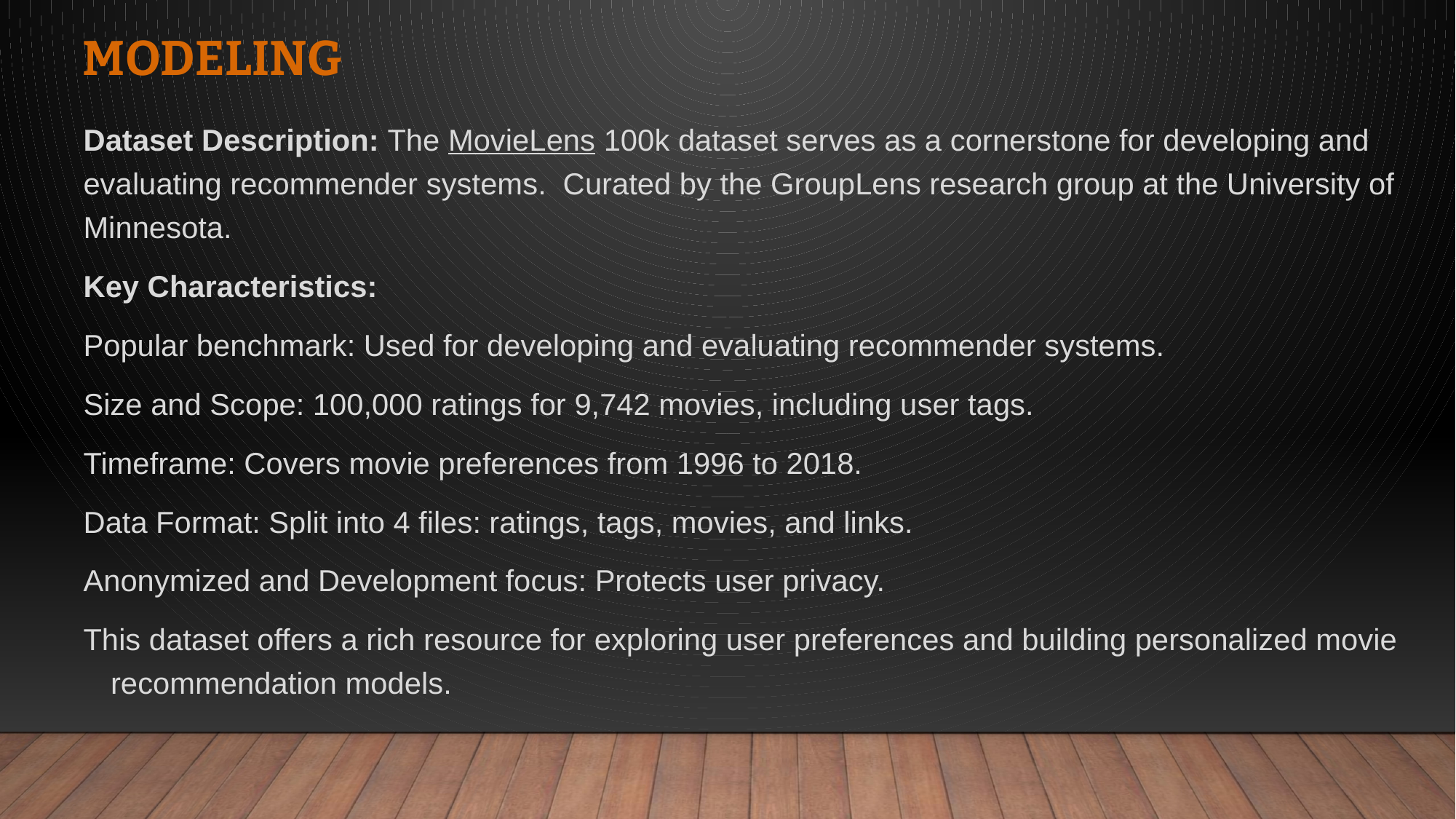

# MODELING
Dataset Description: The MovieLens 100k dataset serves as a cornerstone for developing and evaluating recommender systems.  Curated by the GroupLens research group at the University of Minnesota.
Key Characteristics:
Popular benchmark: Used for developing and evaluating recommender systems.
Size and Scope: 100,000 ratings for 9,742 movies, including user tags.
Timeframe: Covers movie preferences from 1996 to 2018.
Data Format: Split into 4 files: ratings, tags, movies, and links.
Anonymized and Development focus: Protects user privacy.
This dataset offers a rich resource for exploring user preferences and building personalized movie recommendation models.